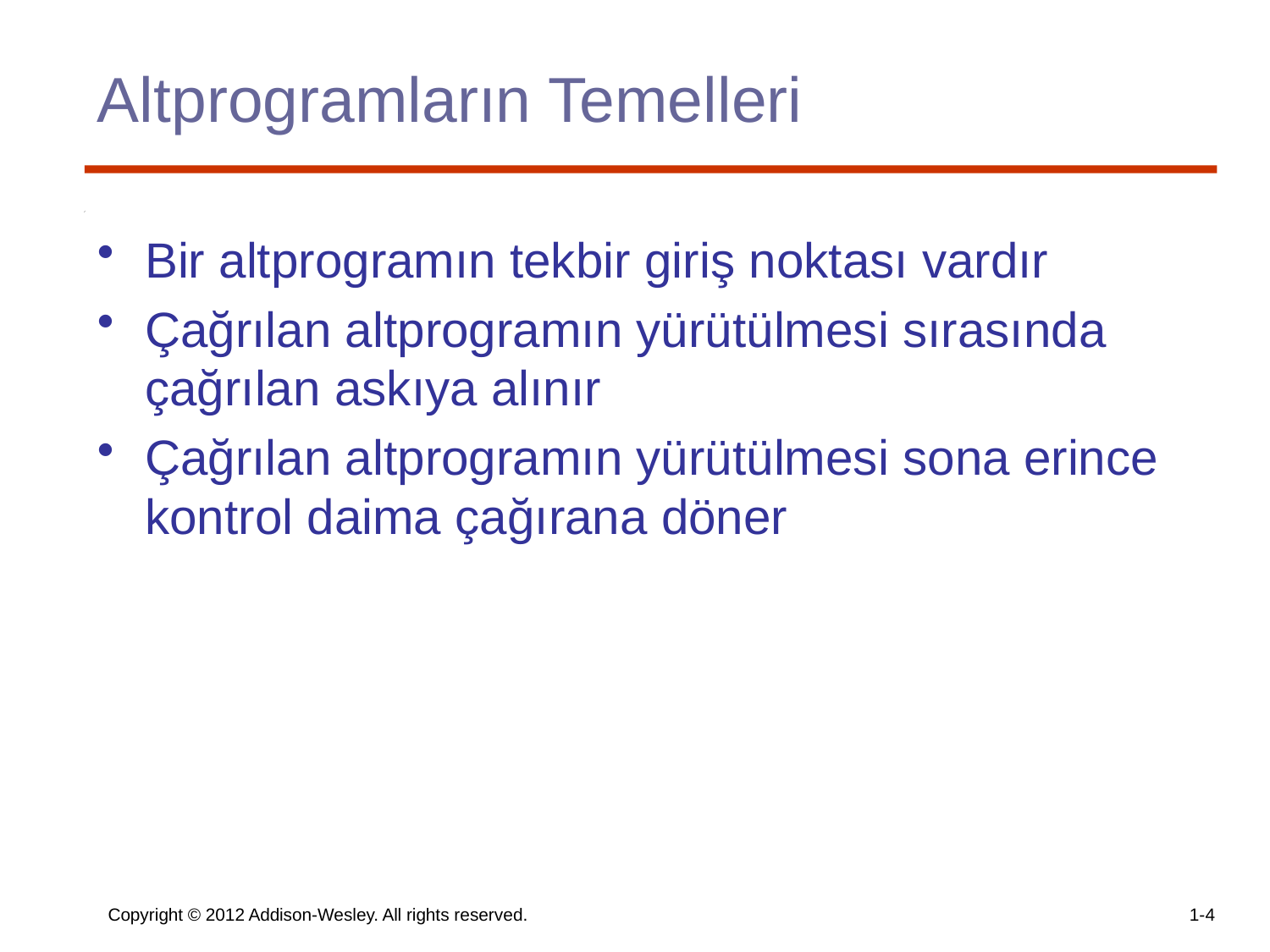

# Altprogramların Temelleri
Bir altprogramın tekbir giriş noktası vardır
Çağrılan altprogramın yürütülmesi sırasında çağrılan askıya alınır
Çağrılan altprogramın yürütülmesi sona erince kontrol daima çağırana döner
Copyright © 2012 Addison-Wesley. All rights reserved.
1-4